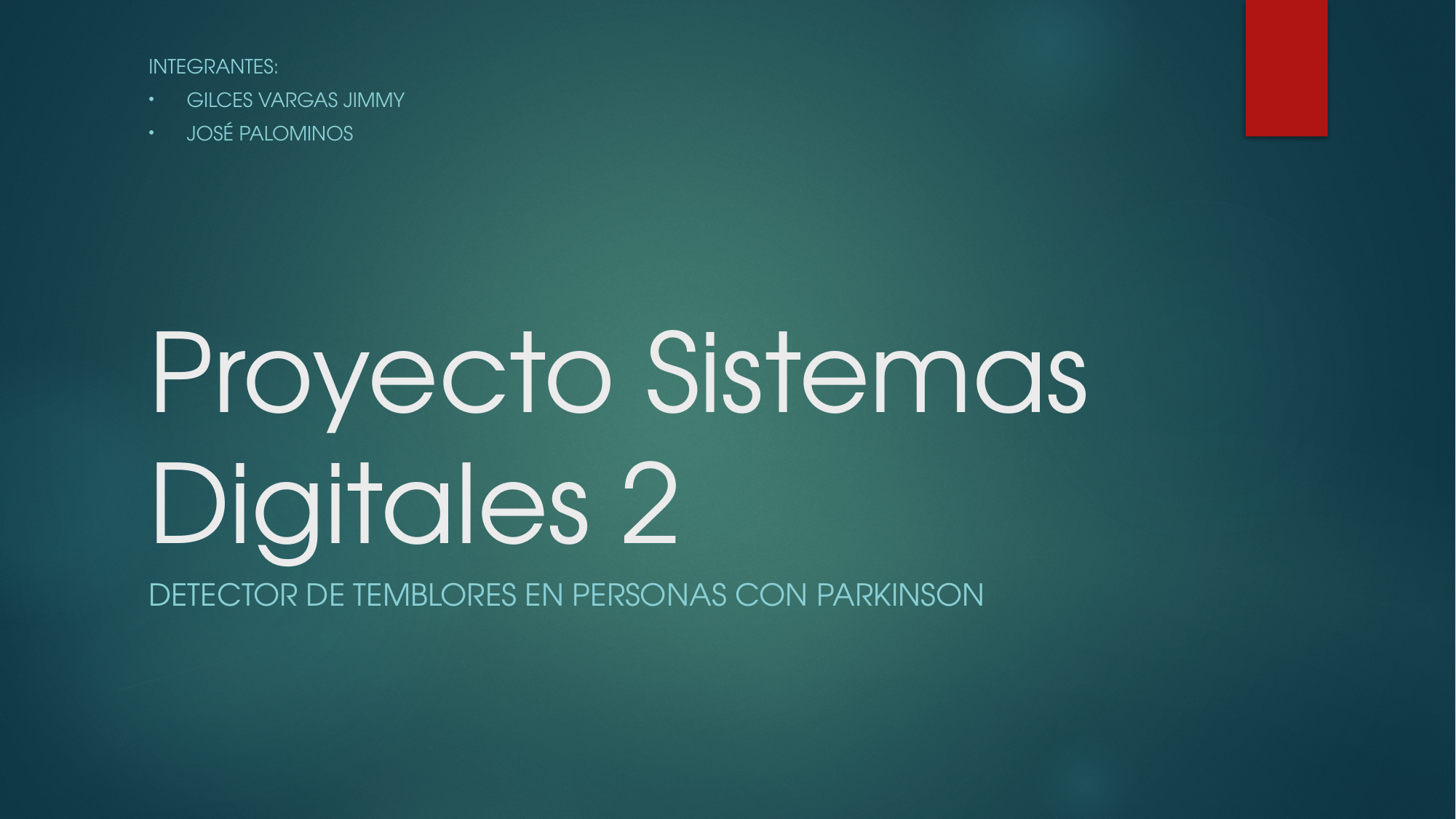

Integrantes:
Gilces Vargas Jimmy
José palominos
# Proyecto Sistemas Digitales 2
Detector de temblores en personas con Parkinson